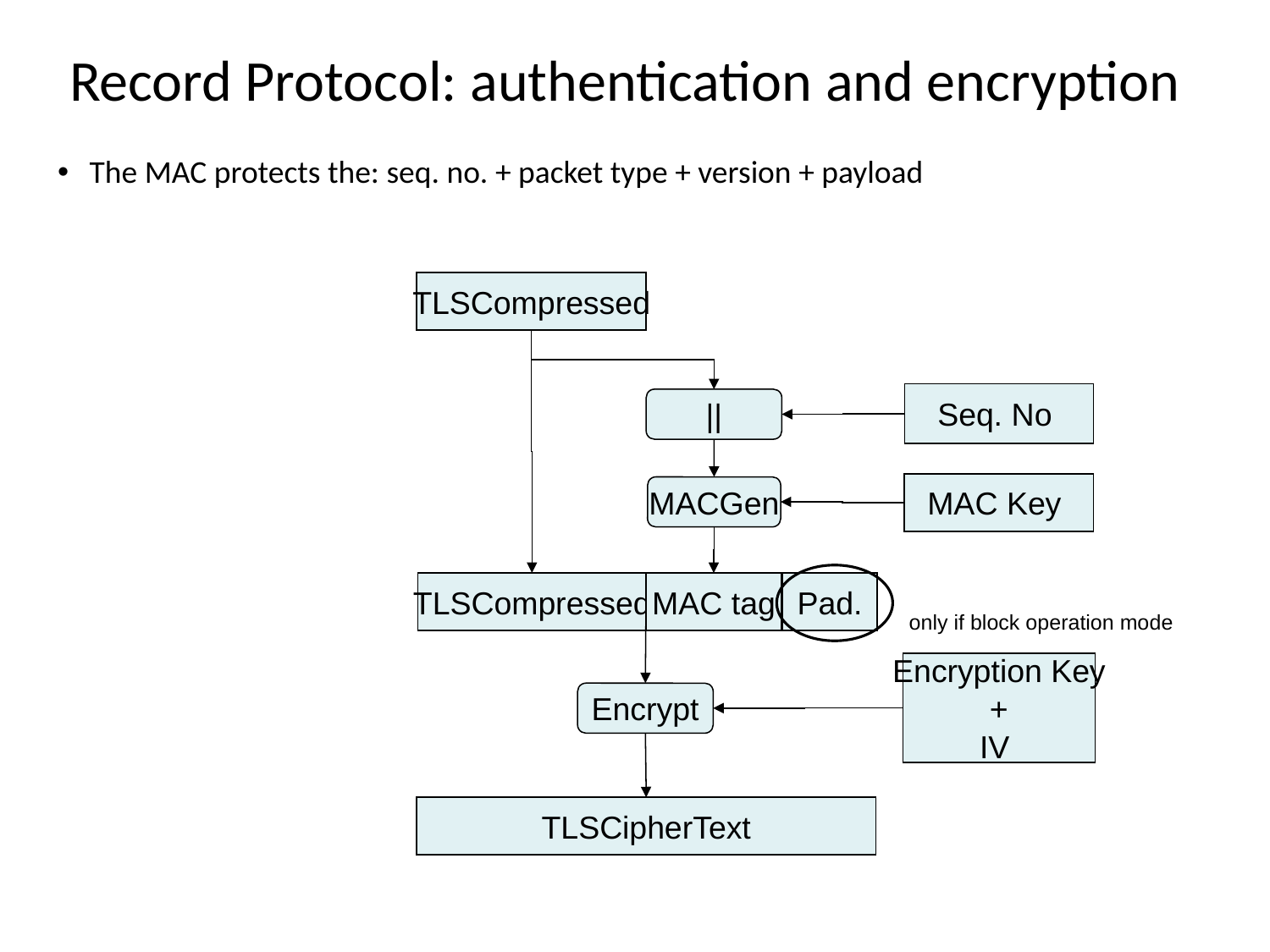

# Record Protocol: authentication and encryption
The MAC protects the: seq. no. + packet type + version + payload
TLSCompressed
Seq. No
||
MAC Key
MACGen

TLSCompressed
MAC tag
Pad.
only if block operation mode
Encryption Key
+
IV
Encrypt
TLSCipherText